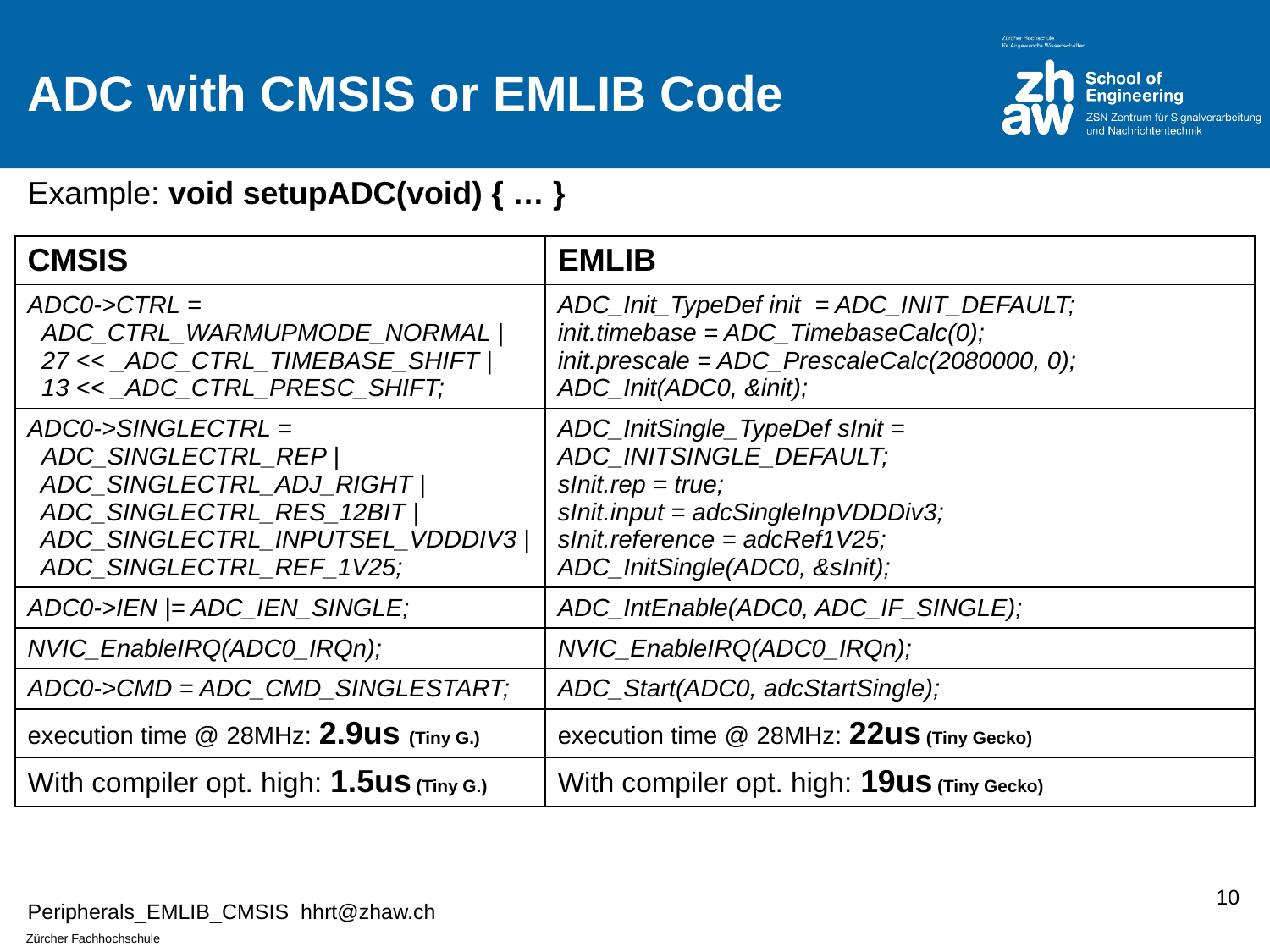

# ADC with CMSIS or EMLIB Code
Example: void setupADC(void) { … }
| CMSIS | EMLIB |
| --- | --- |
| ADC0->CTRL = ADC\_CTRL\_WARMUPMODE\_NORMAL | 27 << \_ADC\_CTRL\_TIMEBASE\_SHIFT | 13 << \_ADC\_CTRL\_PRESC\_SHIFT; | ADC\_Init\_TypeDef init = ADC\_INIT\_DEFAULT; init.timebase = ADC\_TimebaseCalc(0); init.prescale = ADC\_PrescaleCalc(2080000, 0); ADC\_Init(ADC0, &init); |
| ADC0->SINGLECTRL = ADC\_SINGLECTRL\_REP | ADC\_SINGLECTRL\_ADJ\_RIGHT | ADC\_SINGLECTRL\_RES\_12BIT | ADC\_SINGLECTRL\_INPUTSEL\_VDDDIV3 | ADC\_SINGLECTRL\_REF\_1V25; | ADC\_InitSingle\_TypeDef sInit = ADC\_INITSINGLE\_DEFAULT; sInit.rep = true; sInit.input = adcSingleInpVDDDiv3; sInit.reference = adcRef1V25; ADC\_InitSingle(ADC0, &sInit); |
| ADC0->IEN |= ADC\_IEN\_SINGLE; | ADC\_IntEnable(ADC0, ADC\_IF\_SINGLE); |
| NVIC\_EnableIRQ(ADC0\_IRQn); | NVIC\_EnableIRQ(ADC0\_IRQn); |
| ADC0->CMD = ADC\_CMD\_SINGLESTART; | ADC\_Start(ADC0, adcStartSingle); |
| execution time @ 28MHz: 2.9us (Tiny G.) | execution time @ 28MHz: 22us (Tiny Gecko) |
| With compiler opt. high: 1.5us (Tiny G.) | With compiler opt. high: 19us (Tiny Gecko) |
10
Peripherals_EMLIB_CMSIS  hhrt@zhaw.ch